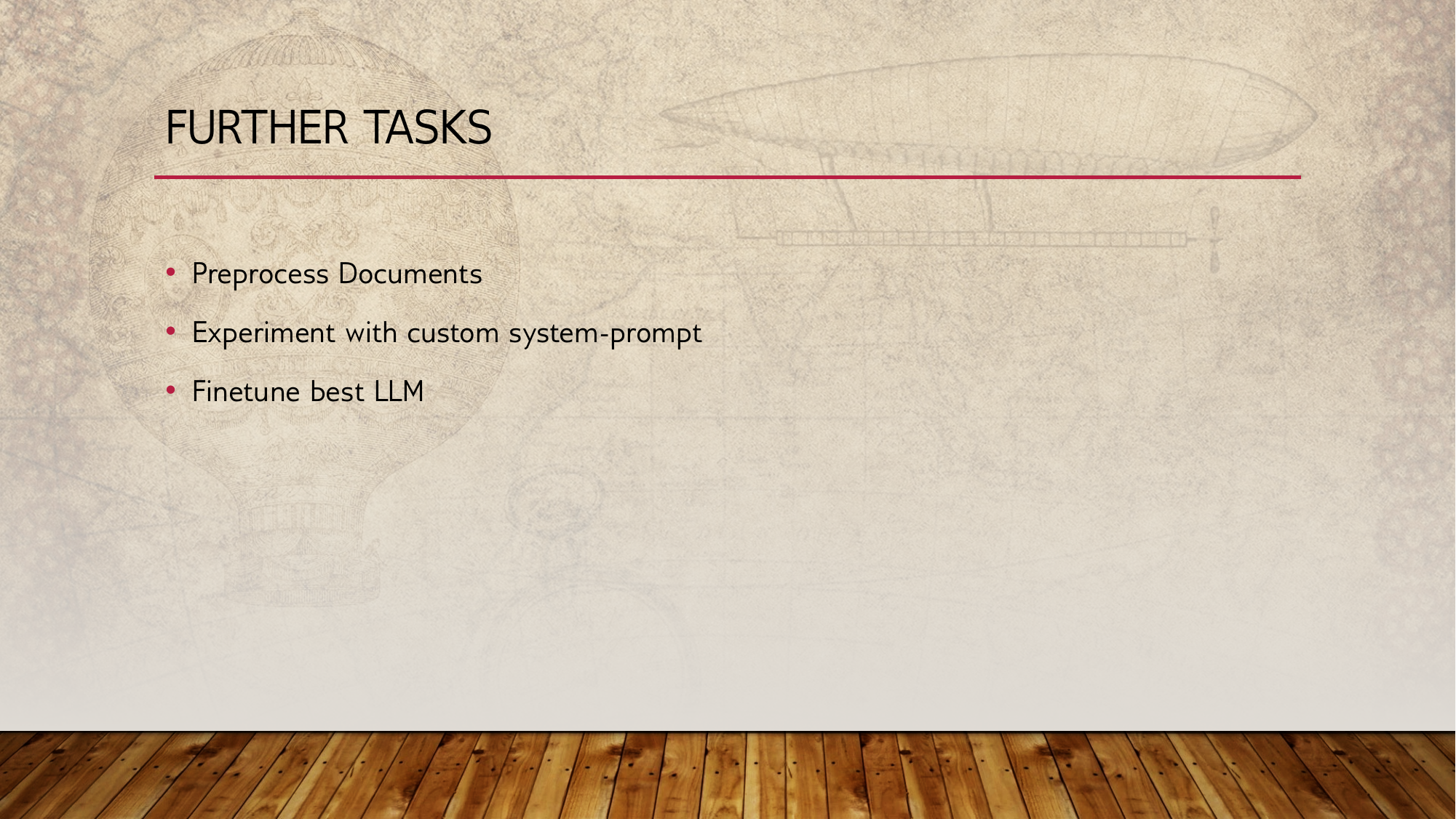

# Further Tasks
Preprocess Documents
Experiment with custom system-prompt
Finetune best LLM